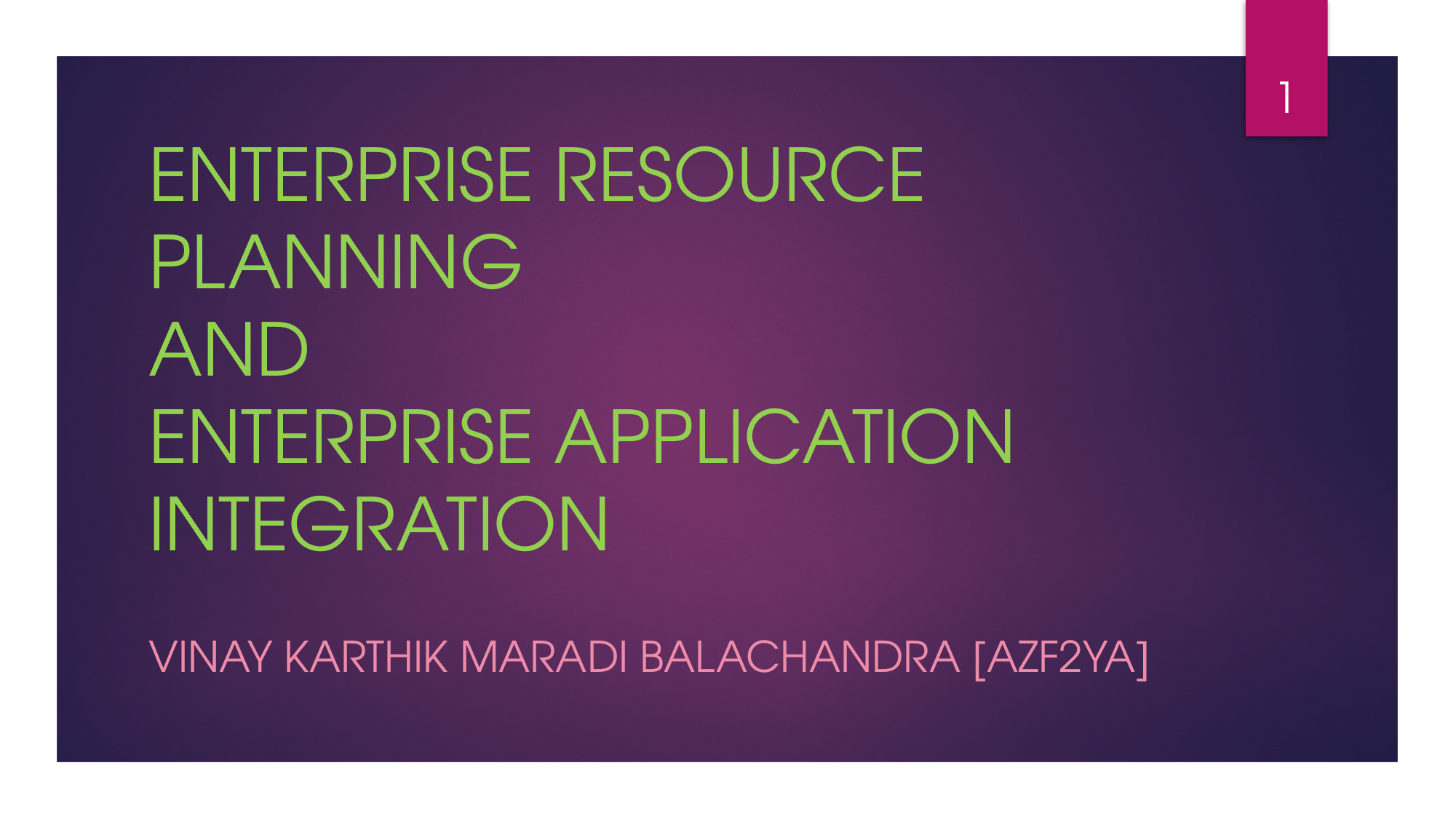

1
# ENTERPRISE RESOURCE PLANNING AND ENTERPRISE APPLICATION INTEGRATION
Vinay karthik maradi balachandra [azf2ya]